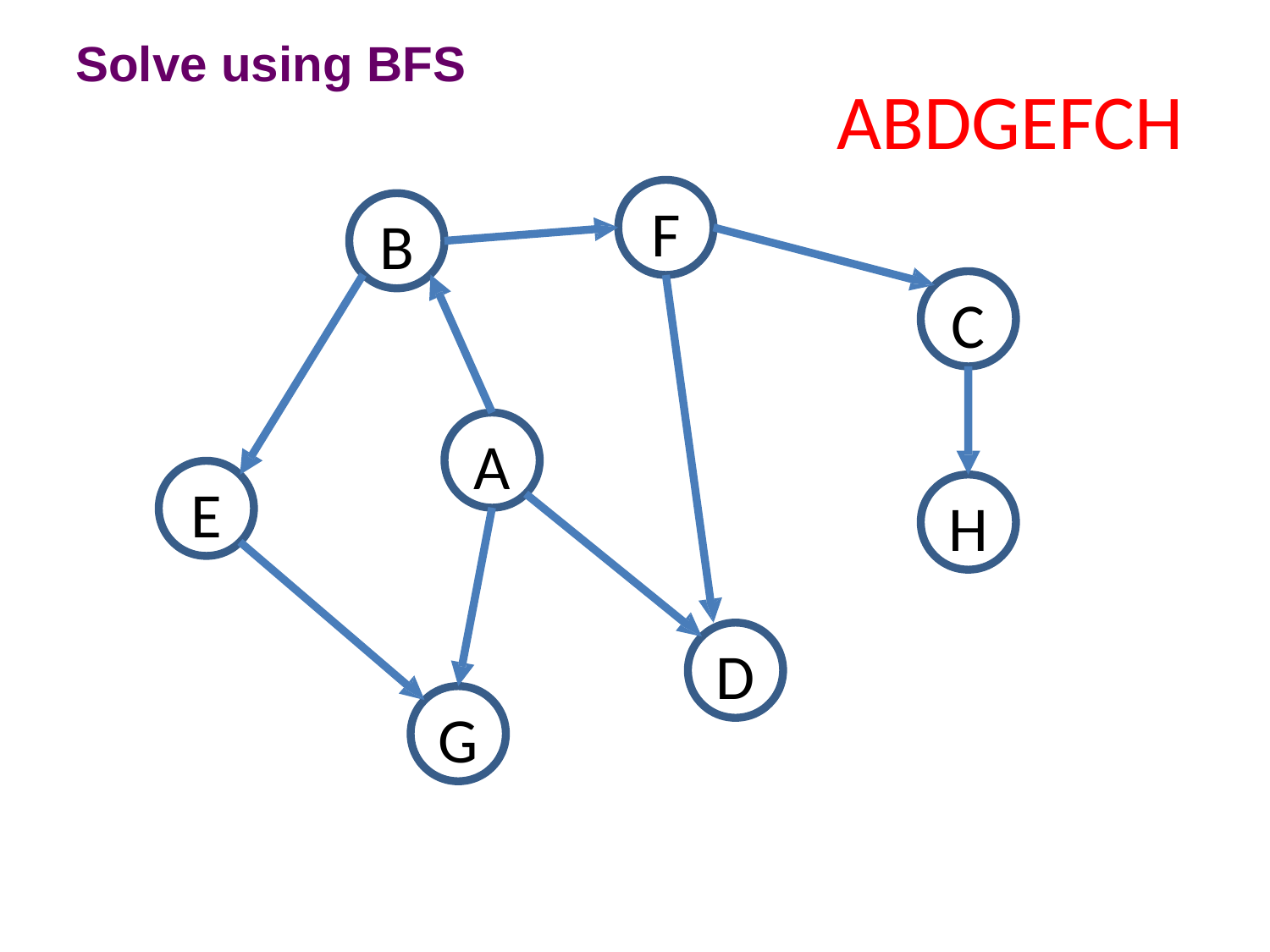

Solve
using
BFS
ABDGEFCH

F
B

C

A

E

H

D

G